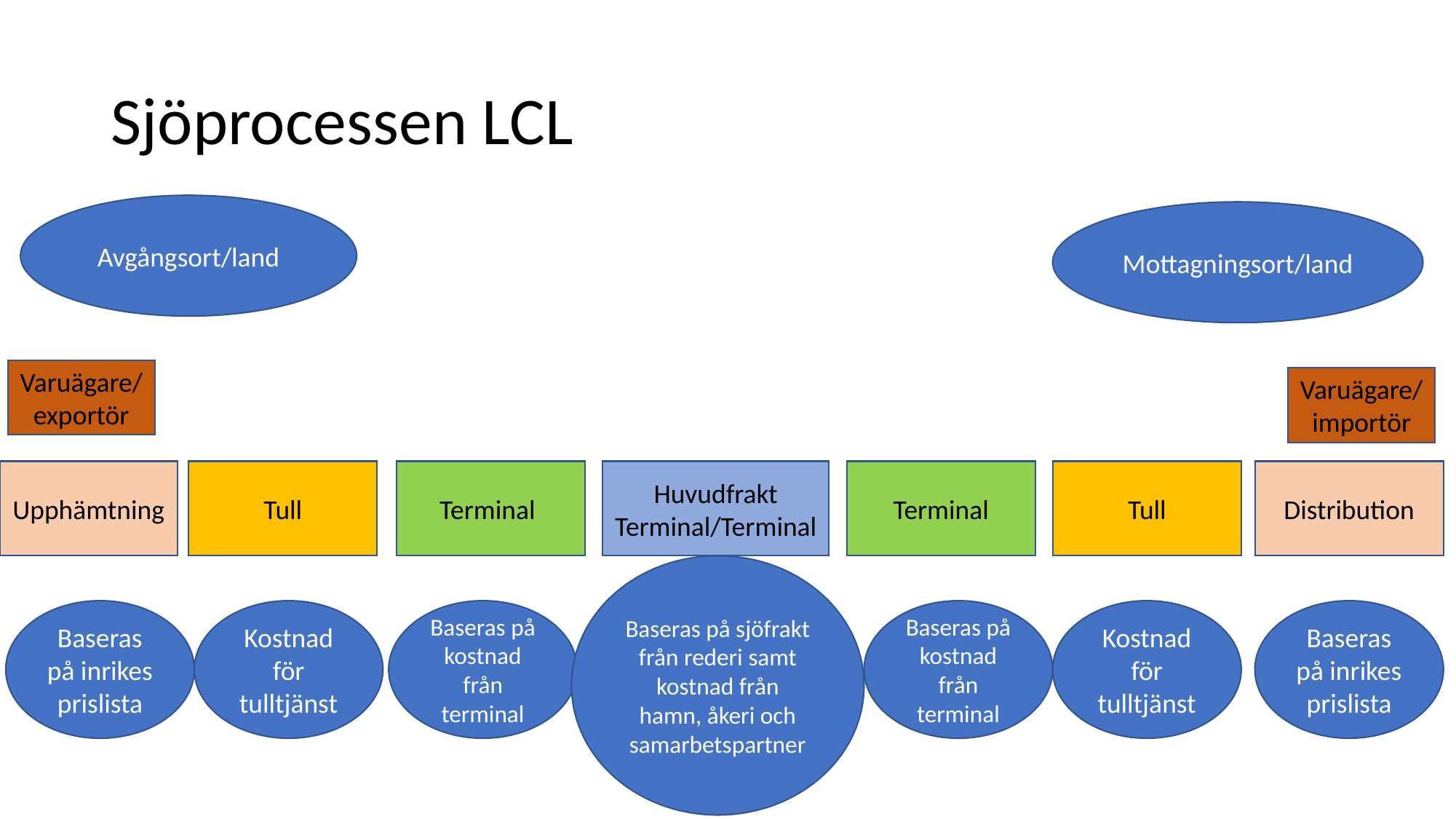

# Sjöprocessen LCL
Avgångsort/land
Mottagningsort/land
Varuägare/exportör
Varuägare/importör
Upphämtning
Tull
Terminal
Huvudfrakt Terminal/Terminal
Terminal
Tull
Distribution
Baseras på sjöfrakt från rederi samt kostnad från hamn, åkeri och samarbetspartner
Baseras på kostnad från terminal
Baseras på kostnad från terminal
Baseras på inrikes prislista
Kostnad för tulltjänst
Baseras på inrikes prislista
Kostnad för tulltjänst